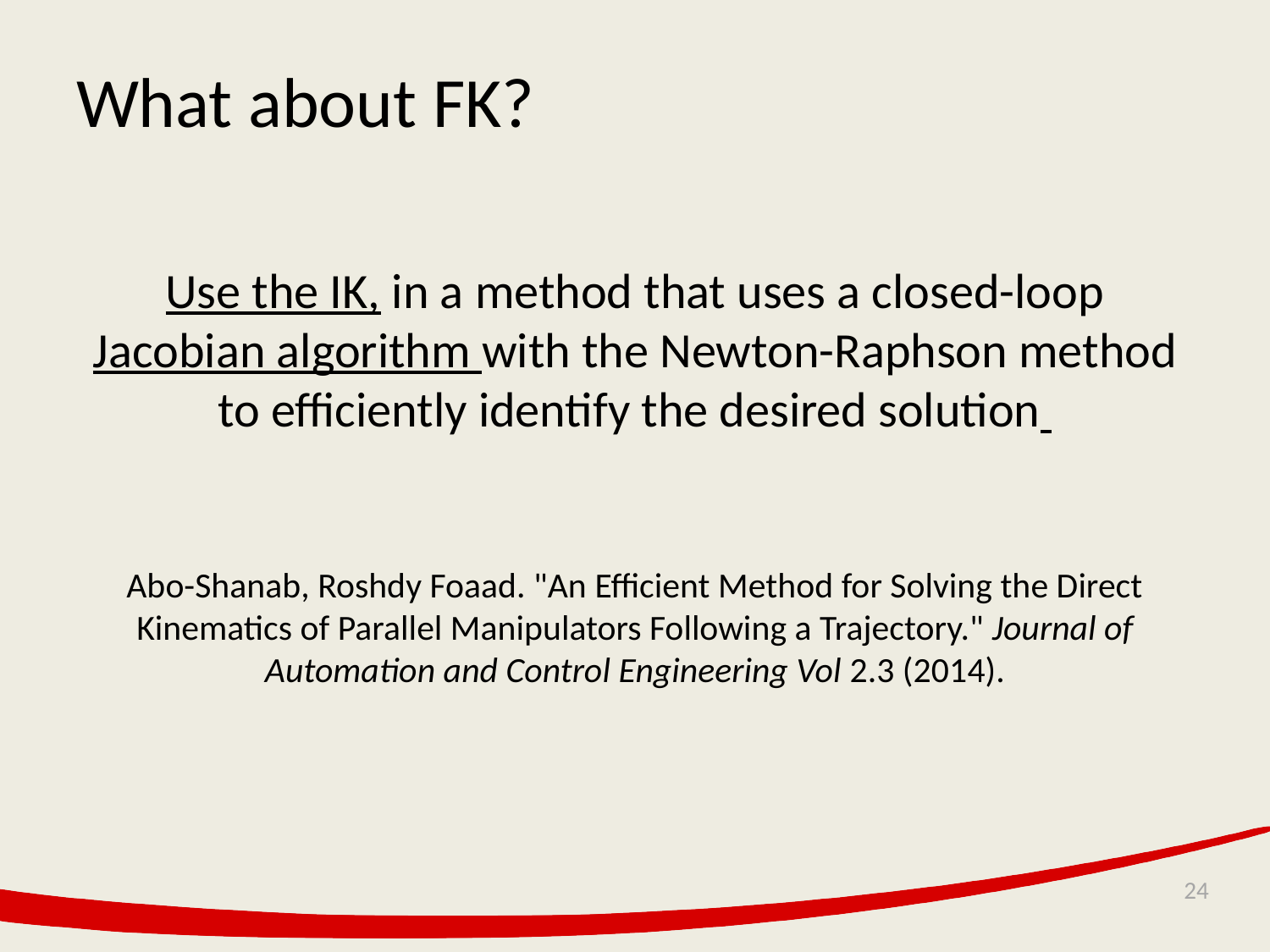

# What about FK?

Use the IK, in a method that uses a closed-loop Jacobian algorithm with the Newton-Raphson method to efficiently identify the desired solution

Abo-Shanab, Roshdy Foaad. "An Efficient Method for Solving the Direct Kinematics of Parallel Manipulators Following a Trajectory." Journal of Automation and Control Engineering Vol 2.3 (2014).